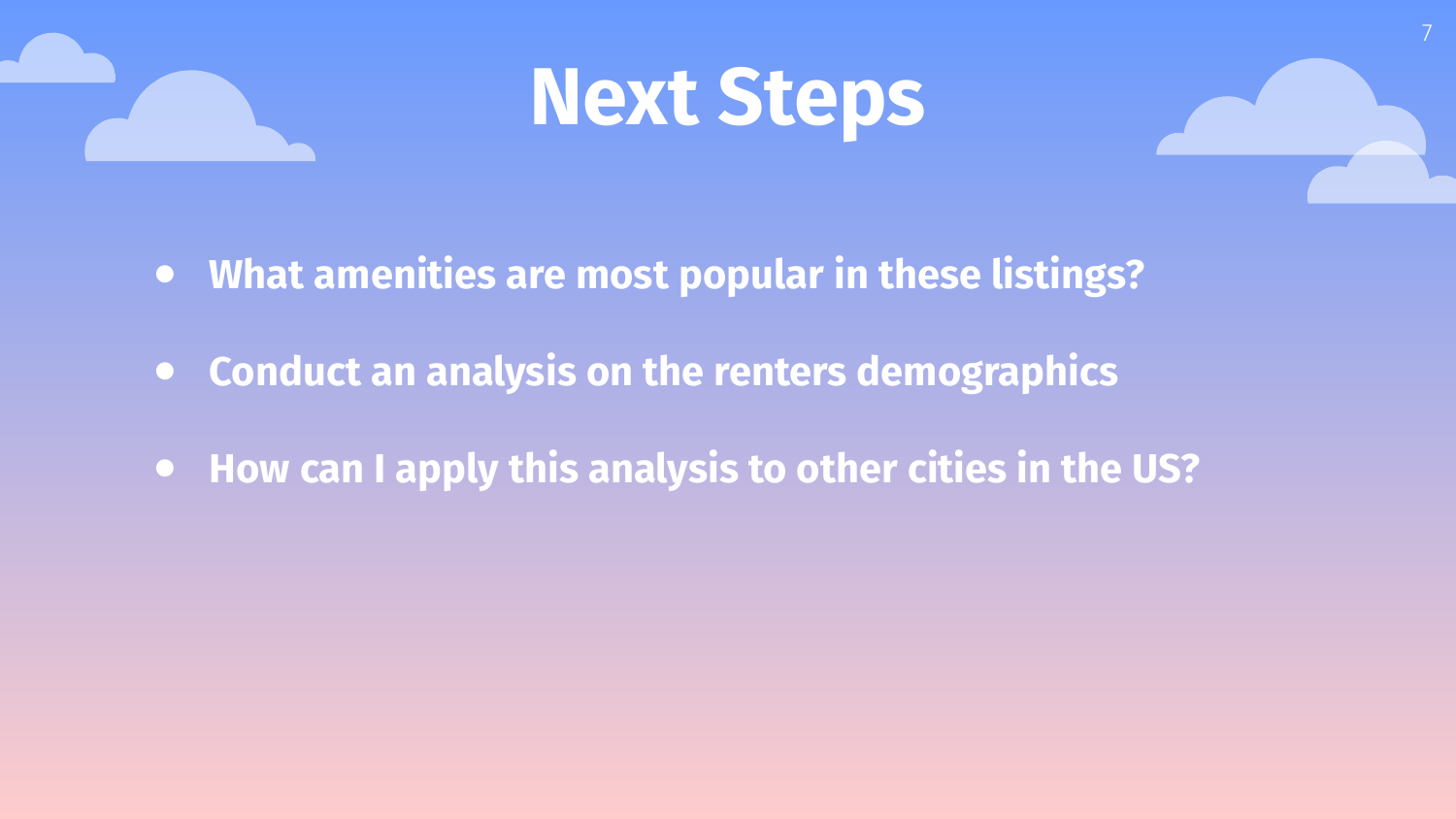

Next Steps
7
What amenities are most popular in these listings?
Conduct an analysis on the renters demographics
How can I apply this analysis to other cities in the US?